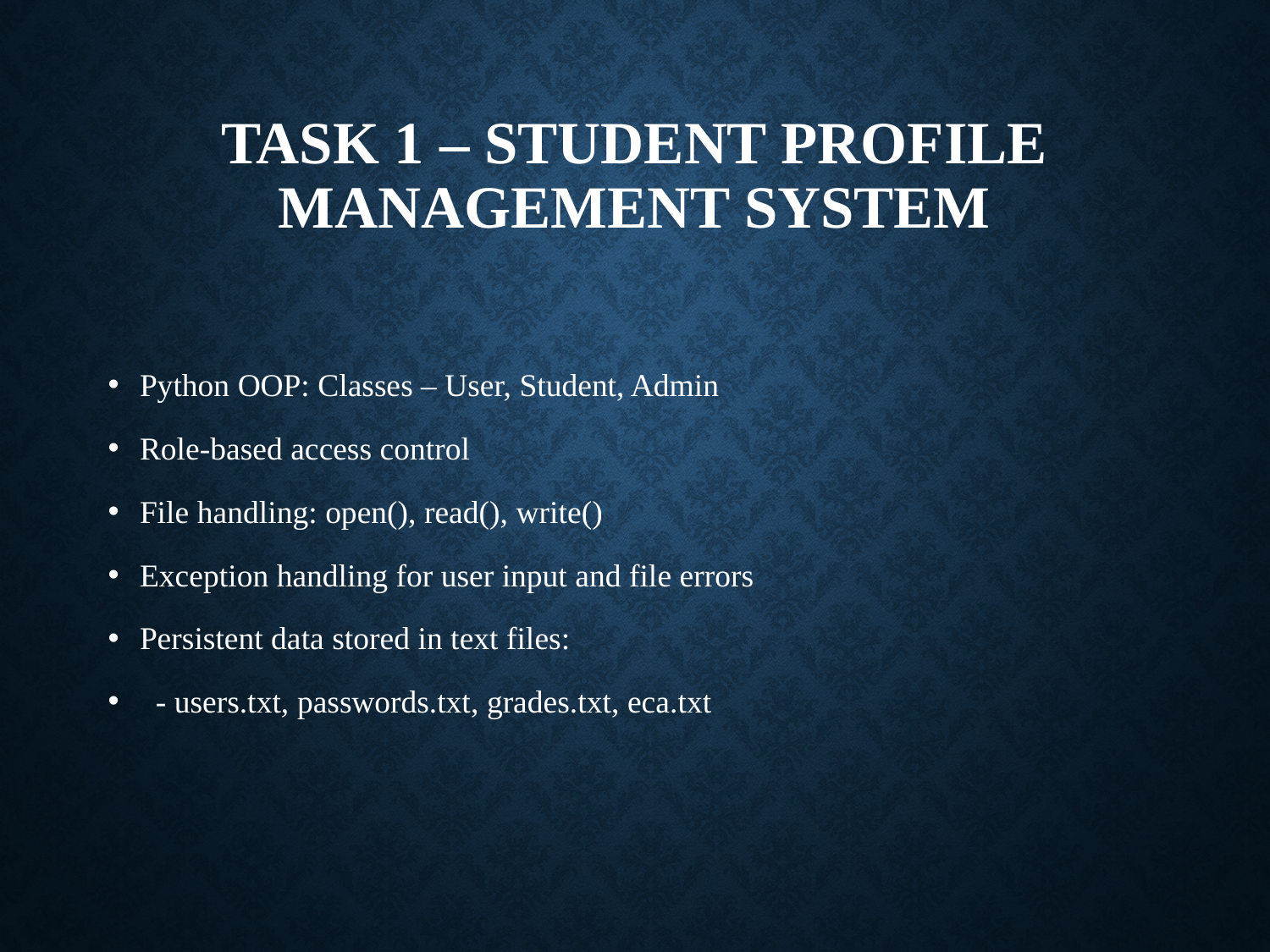

# Task 1 – Student Profile Management System

Python OOP: Classes – User, Student, Admin
Role-based access control
File handling: open(), read(), write()
Exception handling for user input and file errors
Persistent data stored in text files:
  - users.txt, passwords.txt, grades.txt, eca.txt